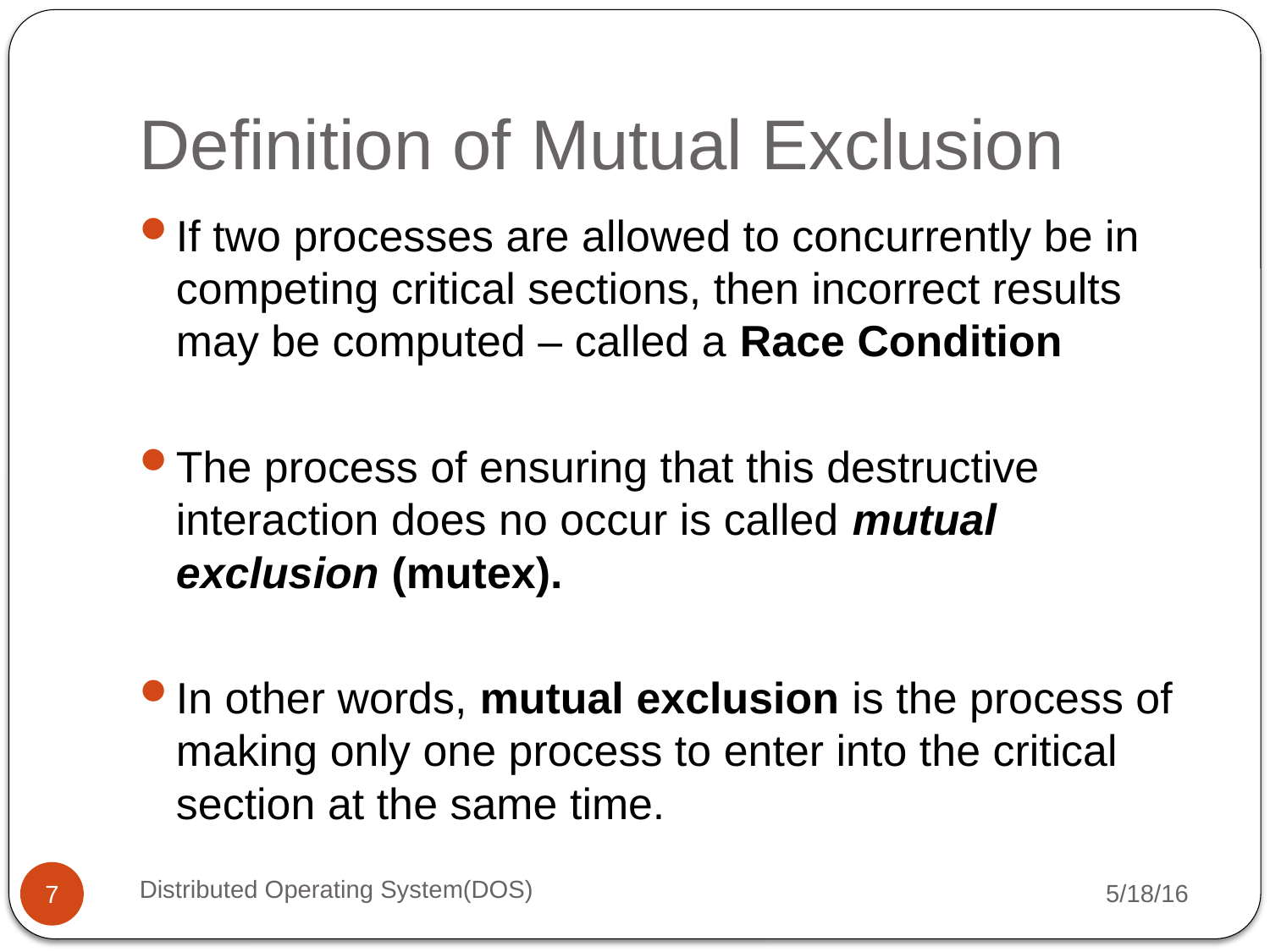

# Definition of Mutual Exclusion
If two processes are allowed to concurrently be in competing critical sections, then incorrect results may be computed – called a Race Condition

The process of ensuring that this destructive interaction does no occur is called mutual exclusion (mutex).

In other words, mutual exclusion is the process of making only one process to enter into the critical section at the same time.
Distributed Operating System(DOS)
5/18/16
7